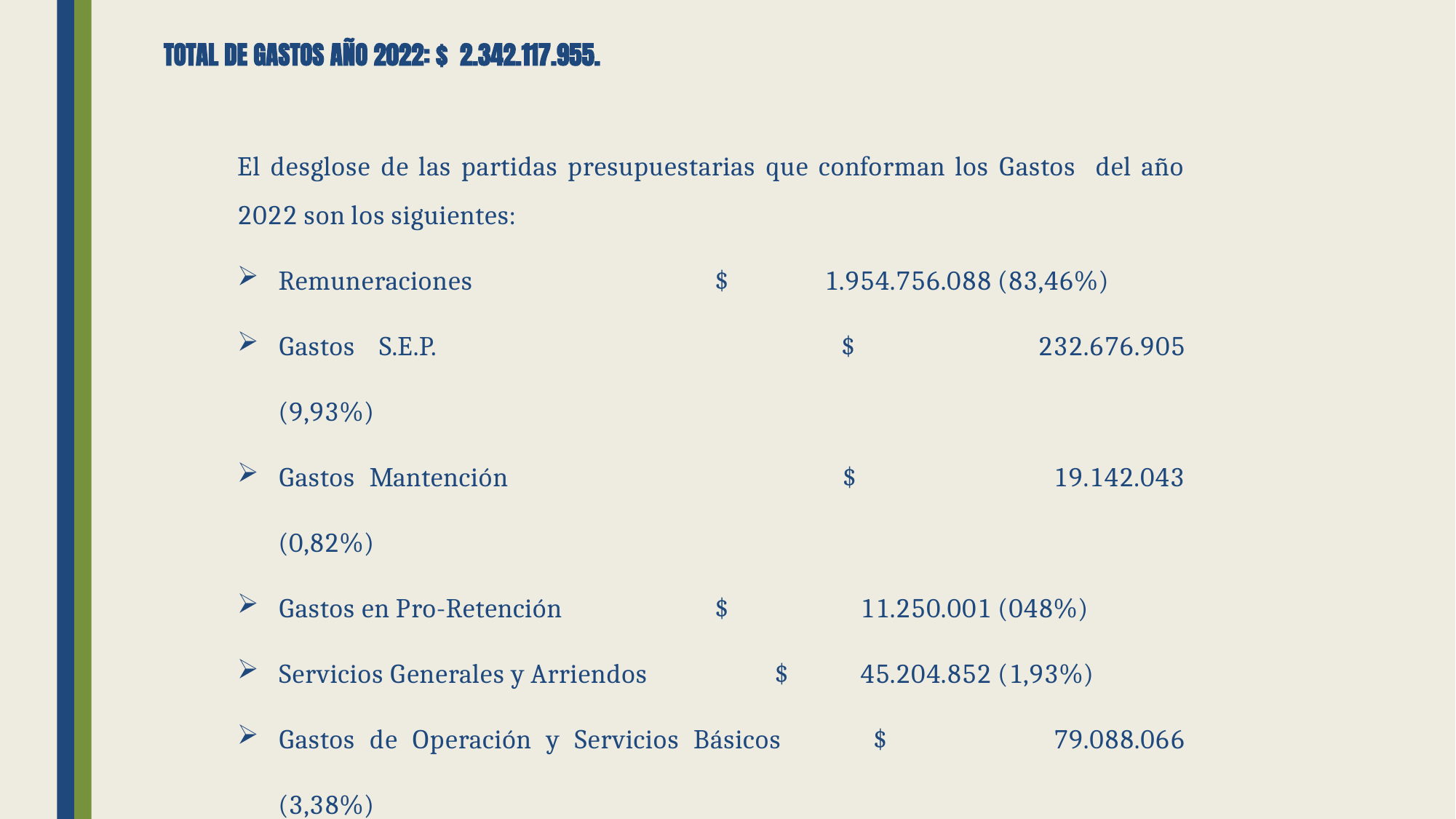

# TOTAL DE GASTOS AÑO 2022: $  2.342.117.955.
El desglose de las partidas presupuestarias que conforman los Gastos  del año 2022 son los siguientes:
Remuneraciones 			$ 	1.954.756.088 (83,46%)
Gastos S.E.P.				$ 	   232.676.905 (9,93%)
Gastos Mantención 			$ 	      19.142.043 (0,82%)
Gastos en Pro-Retención		$ 	      11.250.001 (048%)
Servicios Generales y Arriendos	          $ 	      45.204.852 (1,93%)
Gastos de Operación y Servicios Básicos 	$	     79.088.066 (3,38%)
 Total					$          2.336.056.547